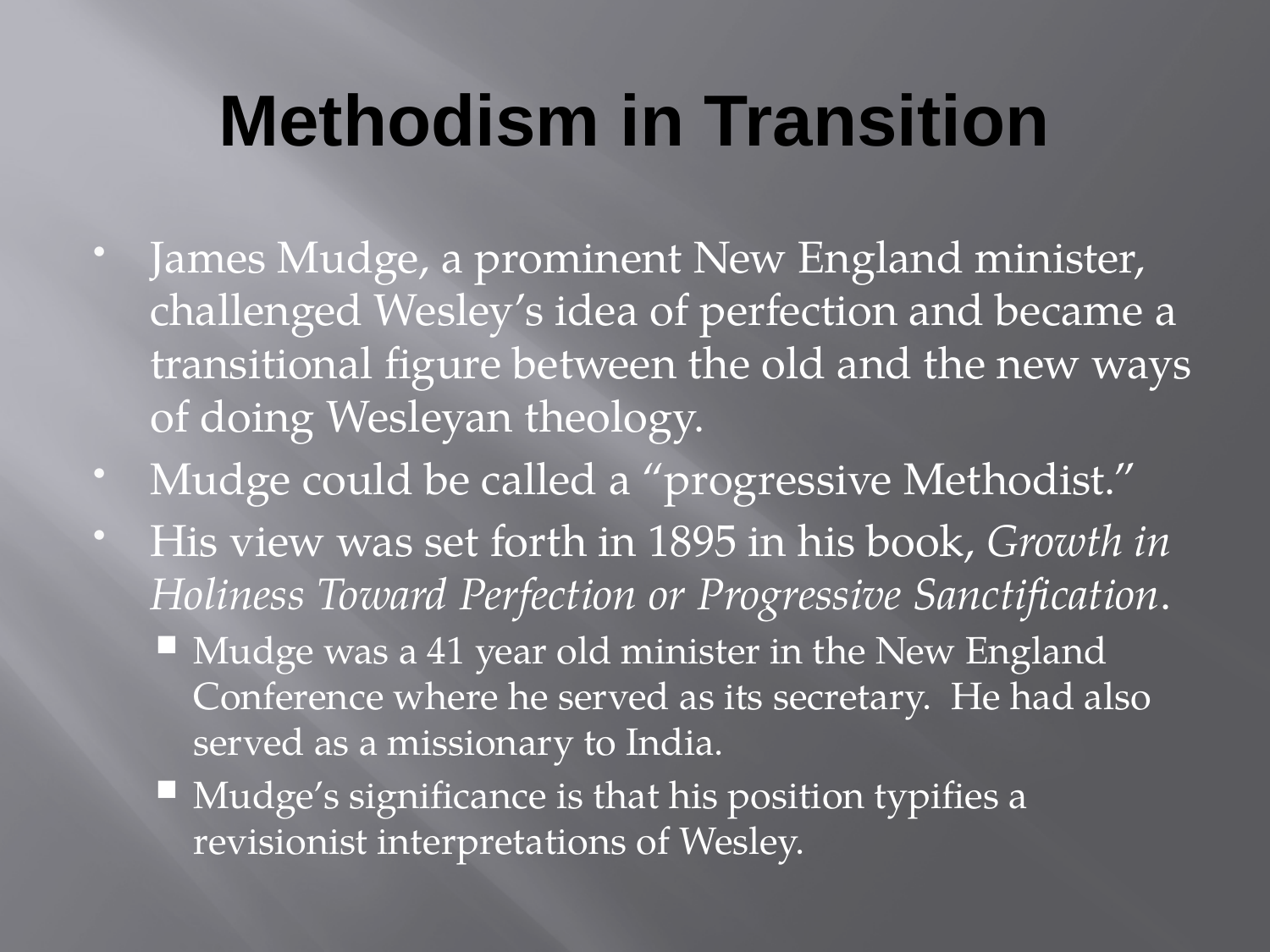

# Methodism in Transition
James Mudge, a prominent New England minister, challenged Wesley’s idea of perfection and became a transitional figure between the old and the new ways of doing Wesleyan theology.
Mudge could be called a “progressive Methodist.”
His view was set forth in 1895 in his book, Growth in Holiness Toward Perfection or Progressive Sanctification.
Mudge was a 41 year old minister in the New England Conference where he served as its secretary.  He had also served as a missionary to India.
Mudge’s significance is that his position typifies a revisionist interpretations of Wesley.